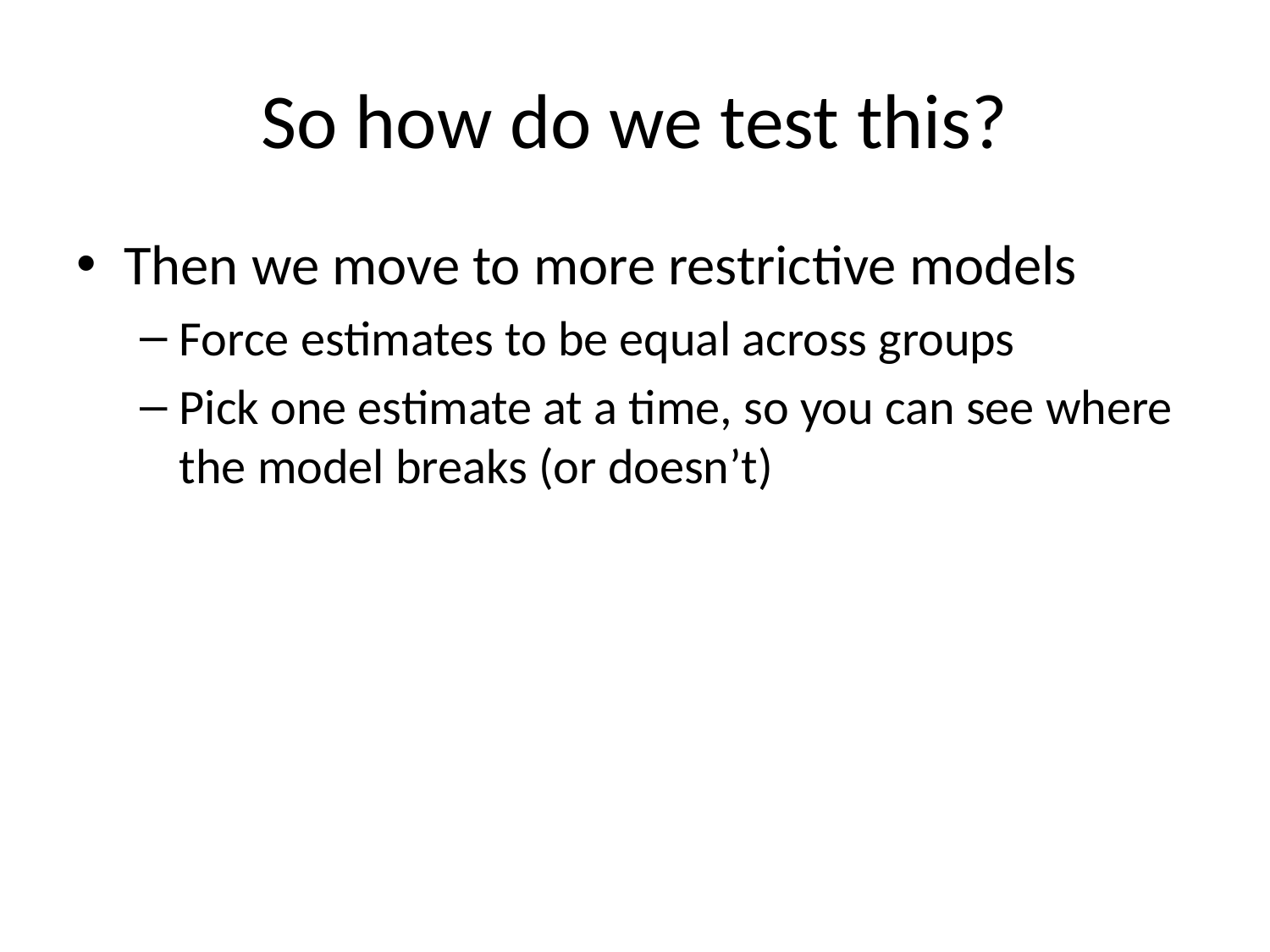

# So how do we test this?
Then we move to more restrictive models
Force estimates to be equal across groups
Pick one estimate at a time, so you can see where the model breaks (or doesn’t)